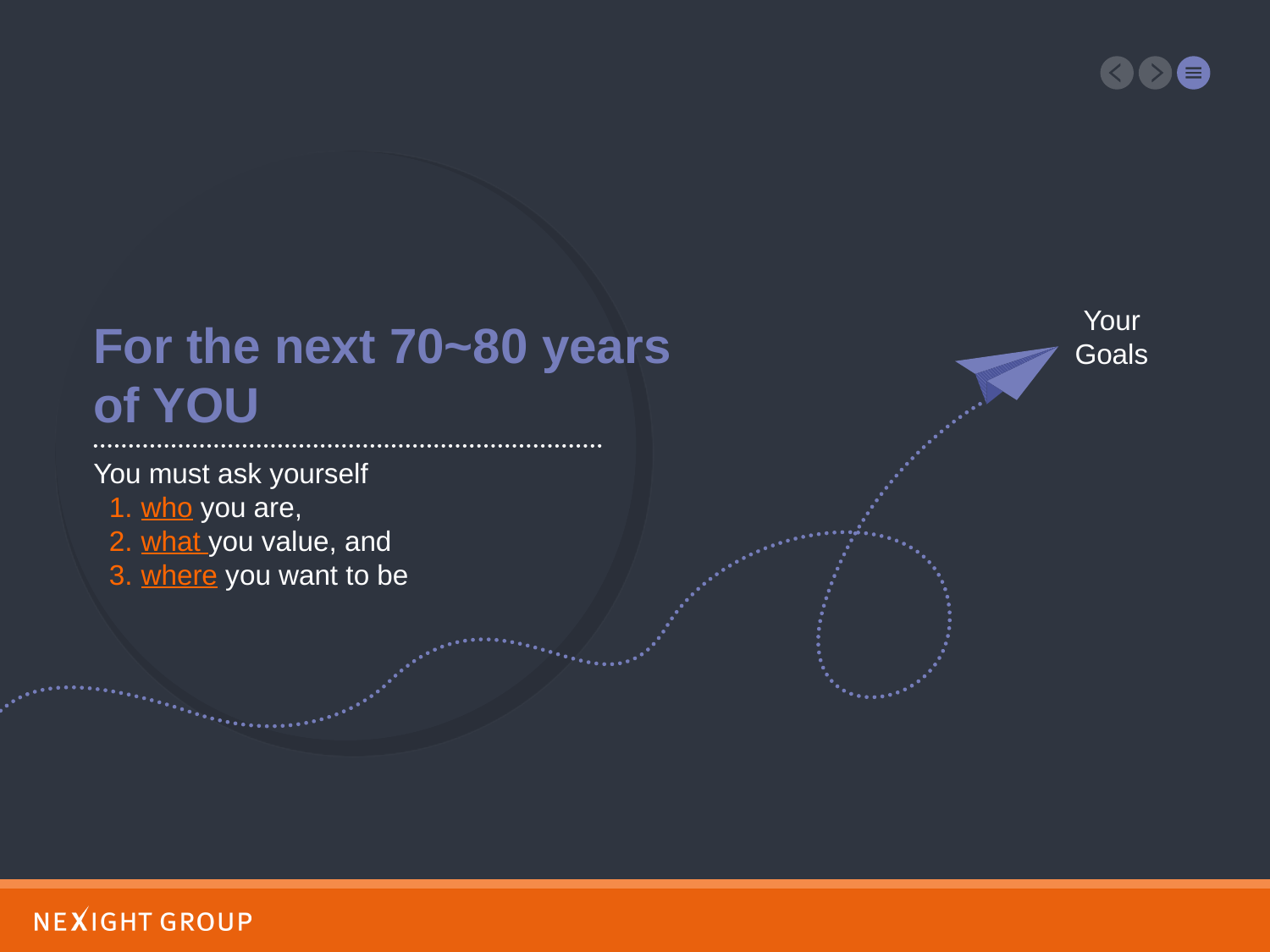

For the next 70~80 years of YOU
You must ask yourself
who you are,
what you value, and
where you want to be

Your Goals